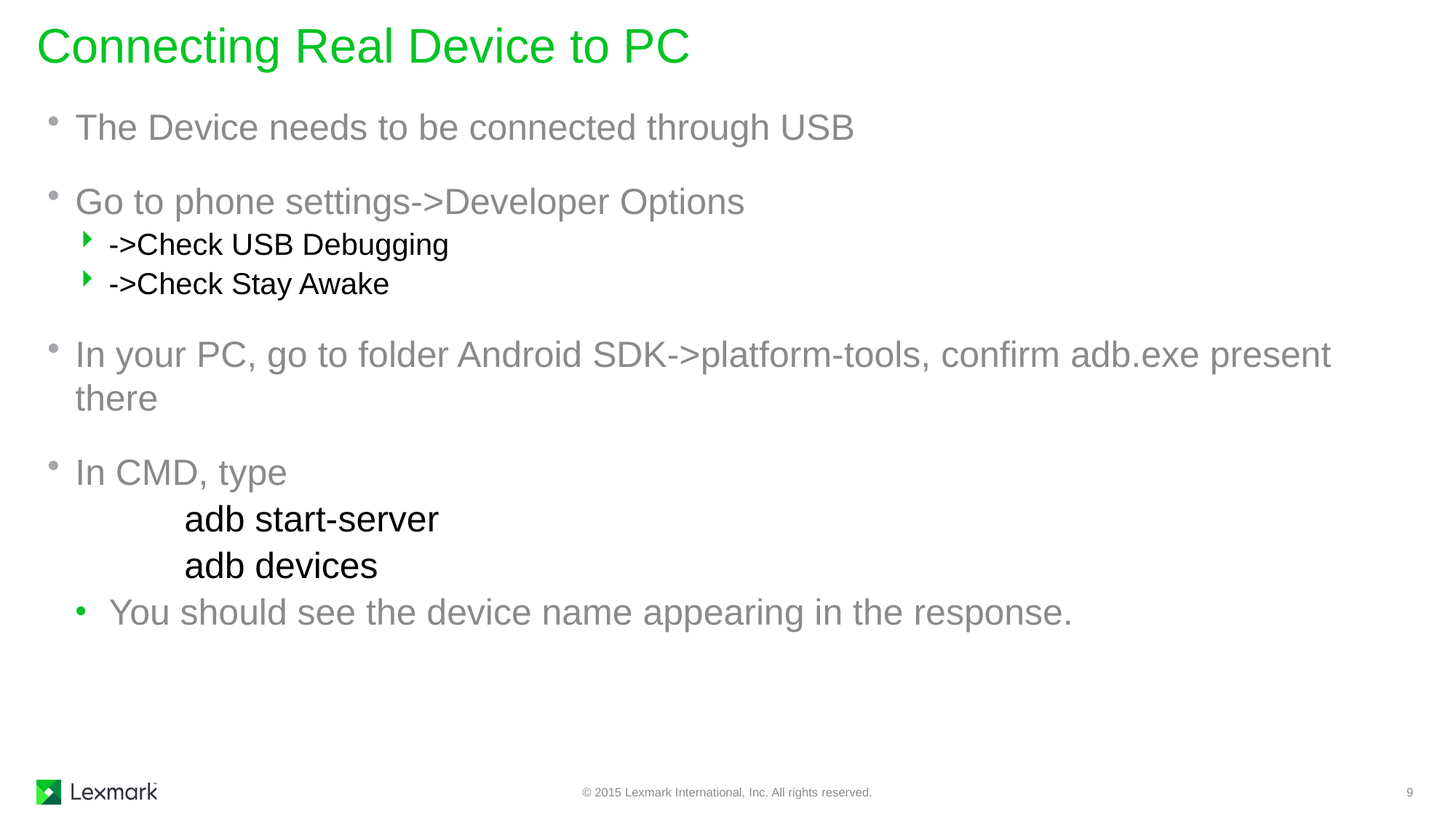

# Connecting Real Device to PC
The Device needs to be connected through USB
Go to phone settings->Developer Options
->Check USB Debugging
->Check Stay Awake
In your PC, go to folder Android SDK->platform-tools, confirm adb.exe present there
In CMD, type
	adb start-server
	adb devices
You should see the device name appearing in the response.
© 2015 Lexmark International, Inc. All rights reserved.
9